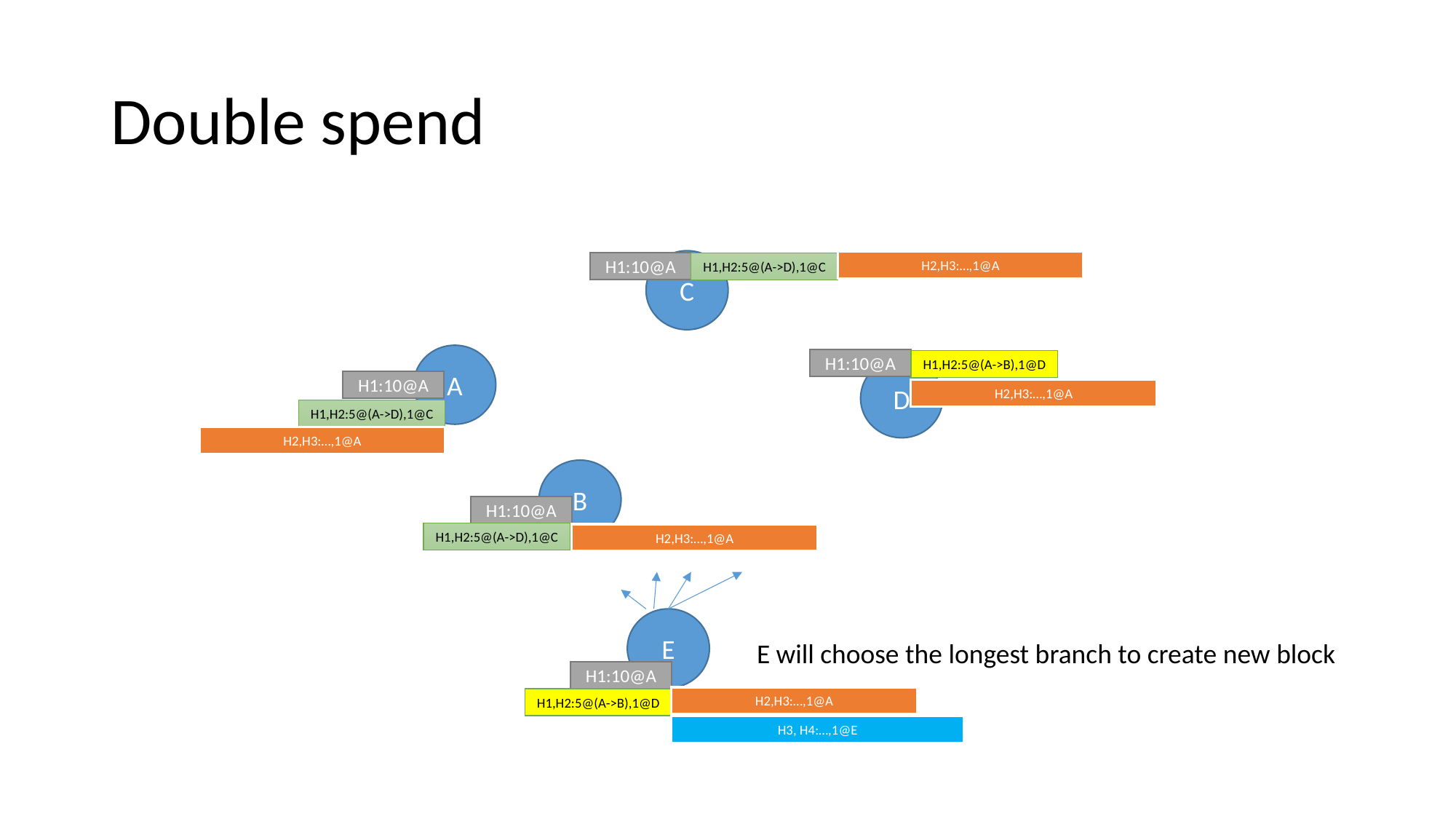

# Double spend
C
H2,H3:…,1@A
H1:10@A
H1,H2:5@(A->D),1@C
A
H1:10@A
H1,H2:5@(A->B),1@D
D
H1:10@A
H2,H3:…,1@A
H1,H2:5@(A->D),1@C
H2,H3:…,1@A
B
H1:10@A
H1,H2:5@(A->D),1@C
H2,H3:…,1@A
E
E will choose the longest branch to create new block
H1:10@A
H2,H3:…,1@A
H1,H2:5@(A->B),1@D
H3, H4:…,1@E